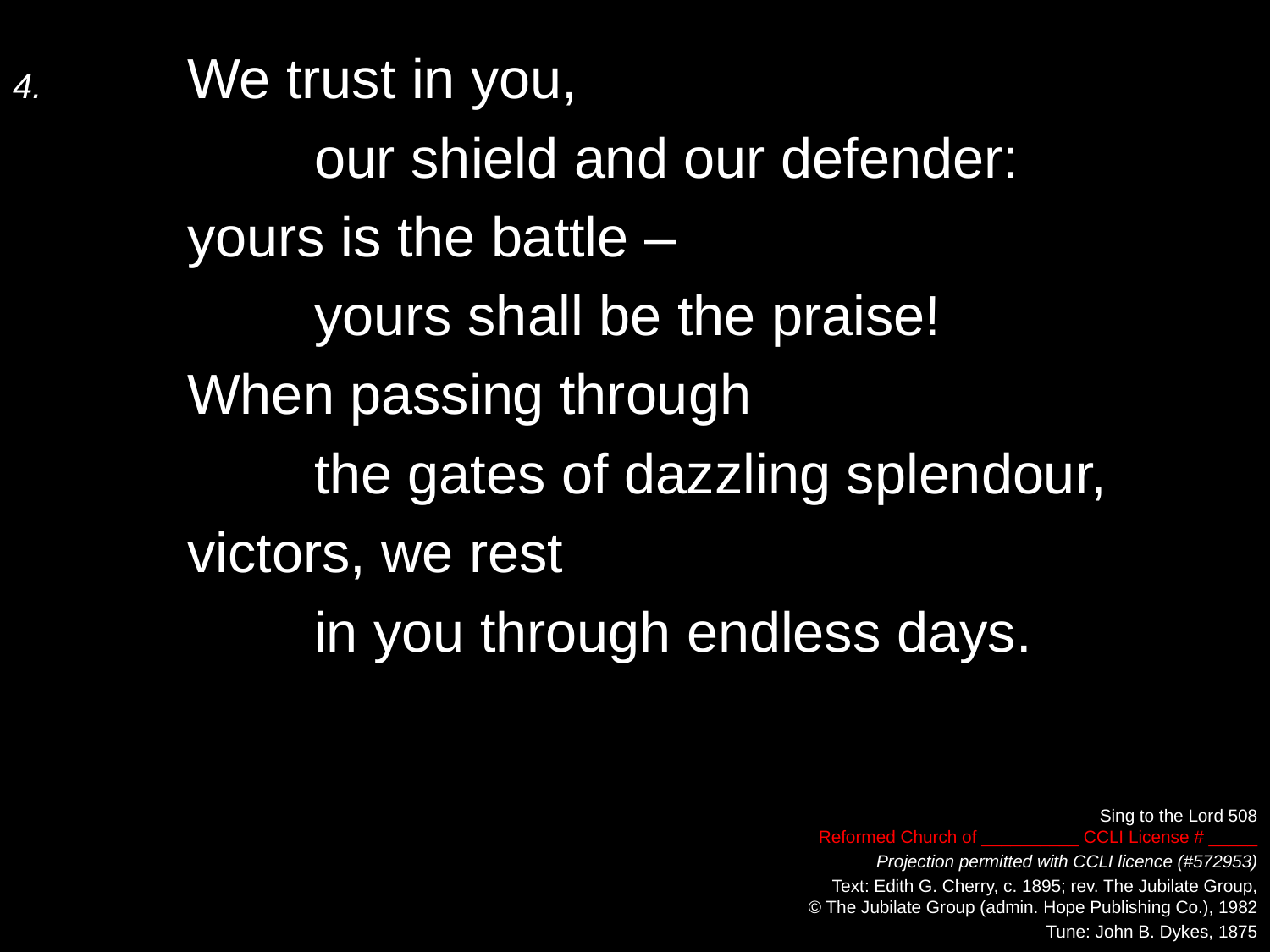

4.	We trust in you,
		our shield and our defender:
	yours is the battle –
		yours shall be the praise!
	When passing through
		the gates of dazzling splendour,
	victors, we rest
		in you through endless days.
Sing to the Lord 508
Reformed Church of __________ CCLI License # _____
Projection permitted with CCLI licence (#572953)
Text: Edith G. Cherry, c. 1895; rev. The Jubilate Group,
© The Jubilate Group (admin. Hope Publishing Co.), 1982
Tune: John B. Dykes, 1875